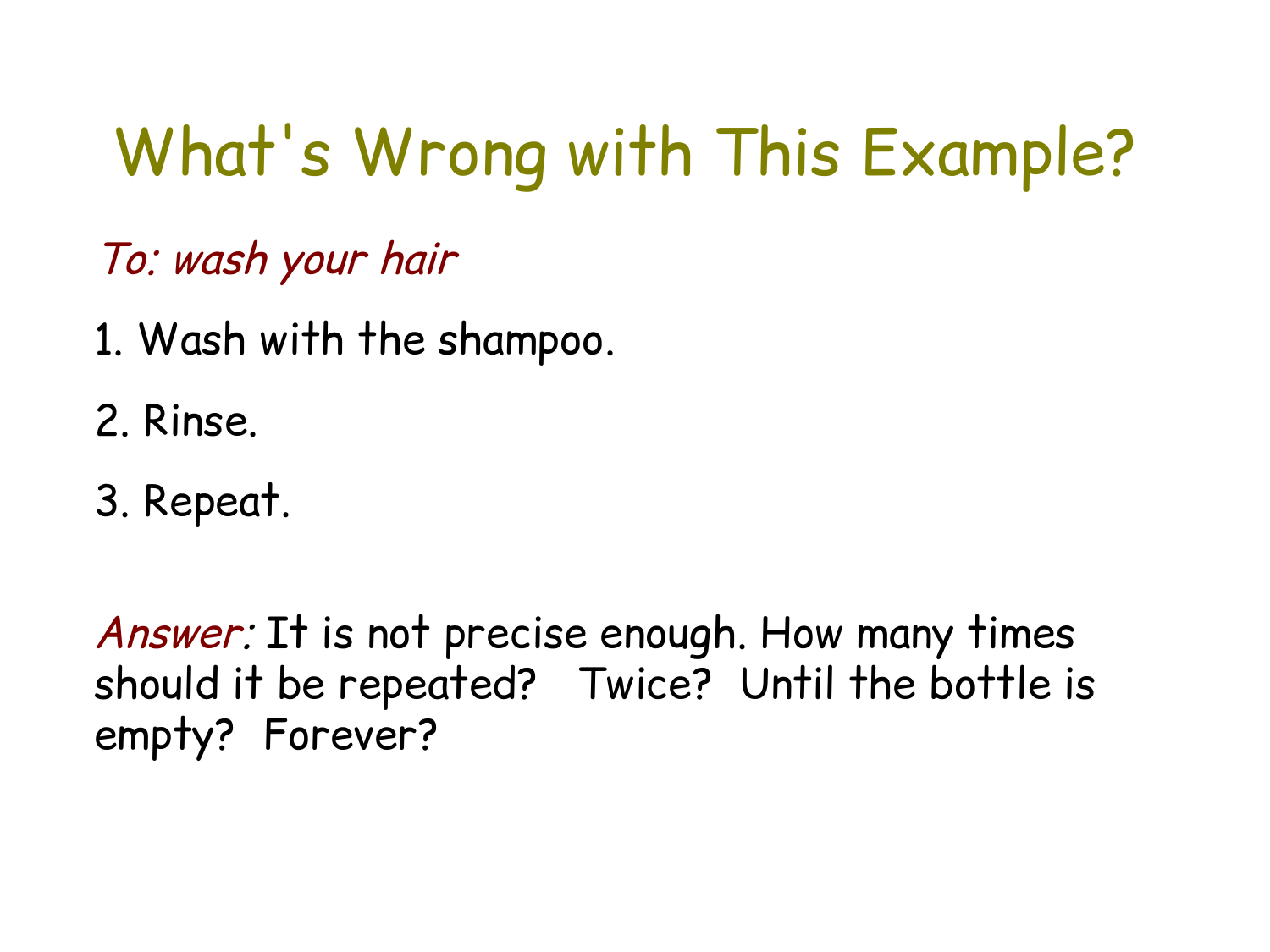

What's Wrong with This Example?
To: wash your hair
1. Wash with the shampoo.
2. Rinse.
3. Repeat.

Answer: It is not precise enough. How many times should it be repeated?   Twice?  Until the bottle is empty?  Forever?